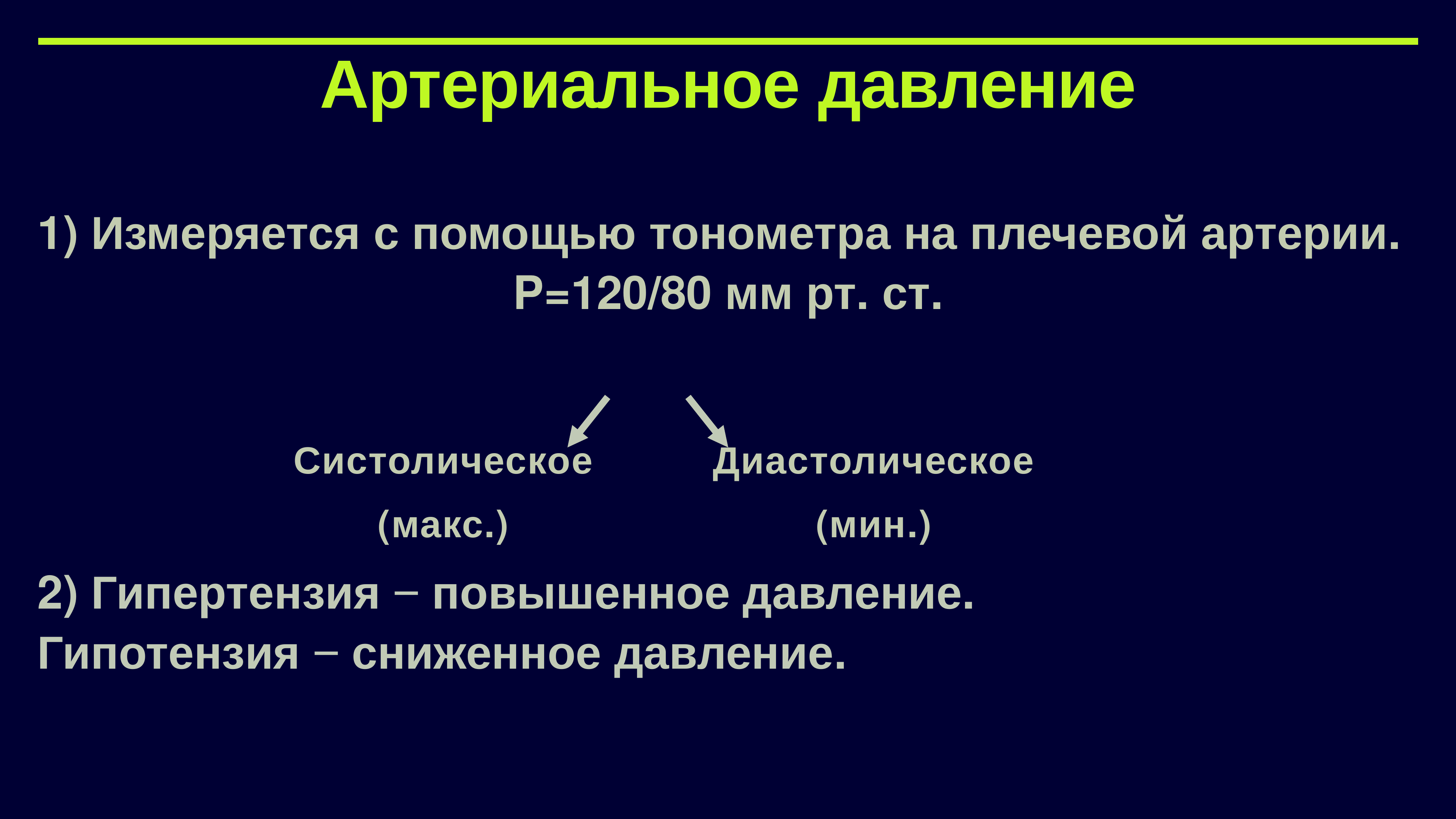

# Артериальное давление
1) Измеряется с помощью тонометра на плечевой артерии.
P=120/80 мм рт. ст.

2) Гипертензия  ̶  повышенное давление.
Гипотензия  ̶  сниженное давление.

Систолическое
(макс.)
Диастолическое
(мин.)